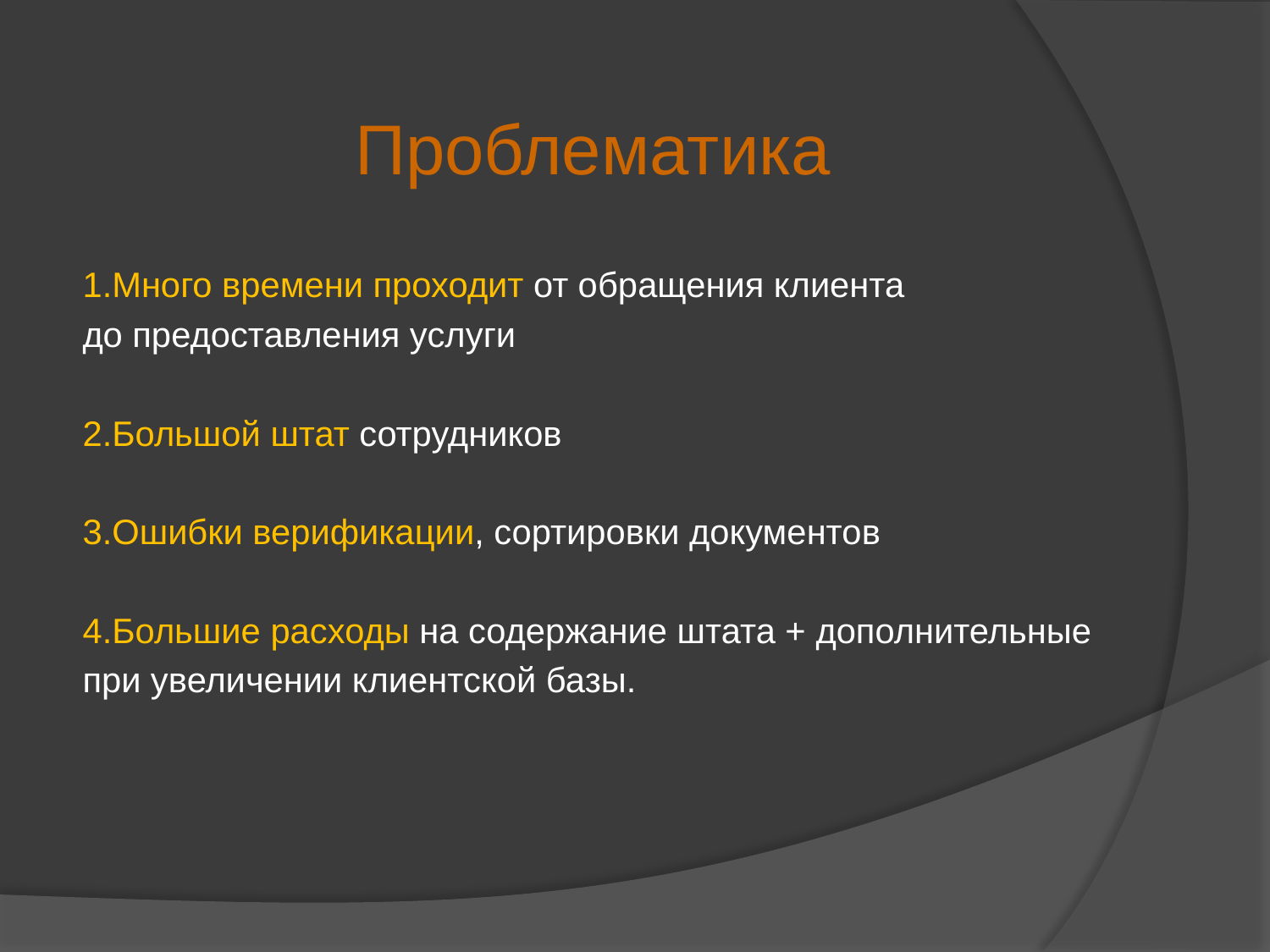

# Проблематика
1.Много времени проходит от обращения клиента
до предоставления услуги

2.Большой штат сотрудников

3.Ошибки верификации, сортировки документов

4.Большие расходы на содержание штата + дополнительные
при увеличении клиентской базы.